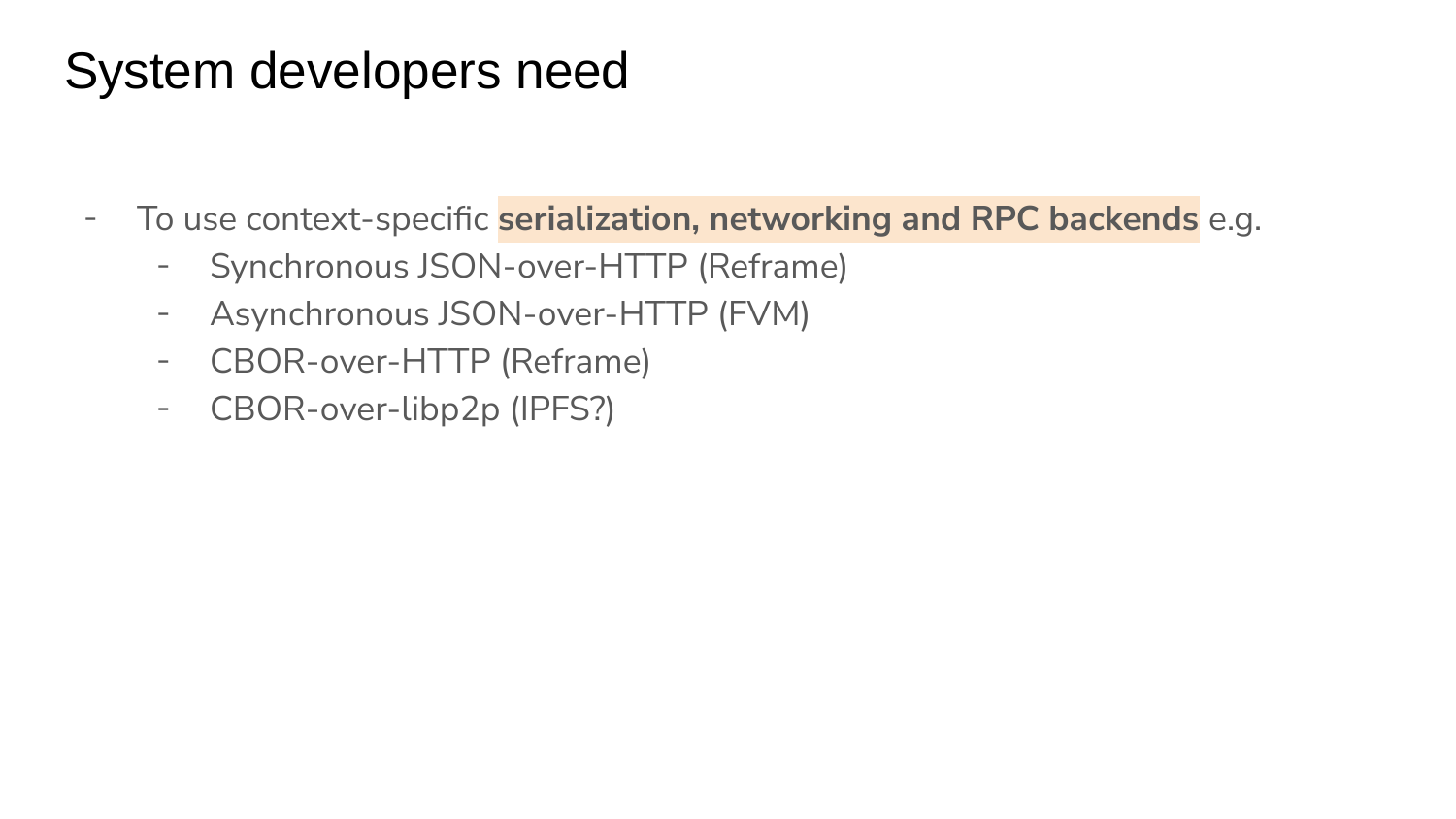

# System developers need
To use context-specific serialization, networking and RPC backends e.g.
Synchronous JSON-over-HTTP (Reframe)
Asynchronous JSON-over-HTTP (FVM)
CBOR-over-HTTP (Reframe)
CBOR-over-libp2p (IPFS?)